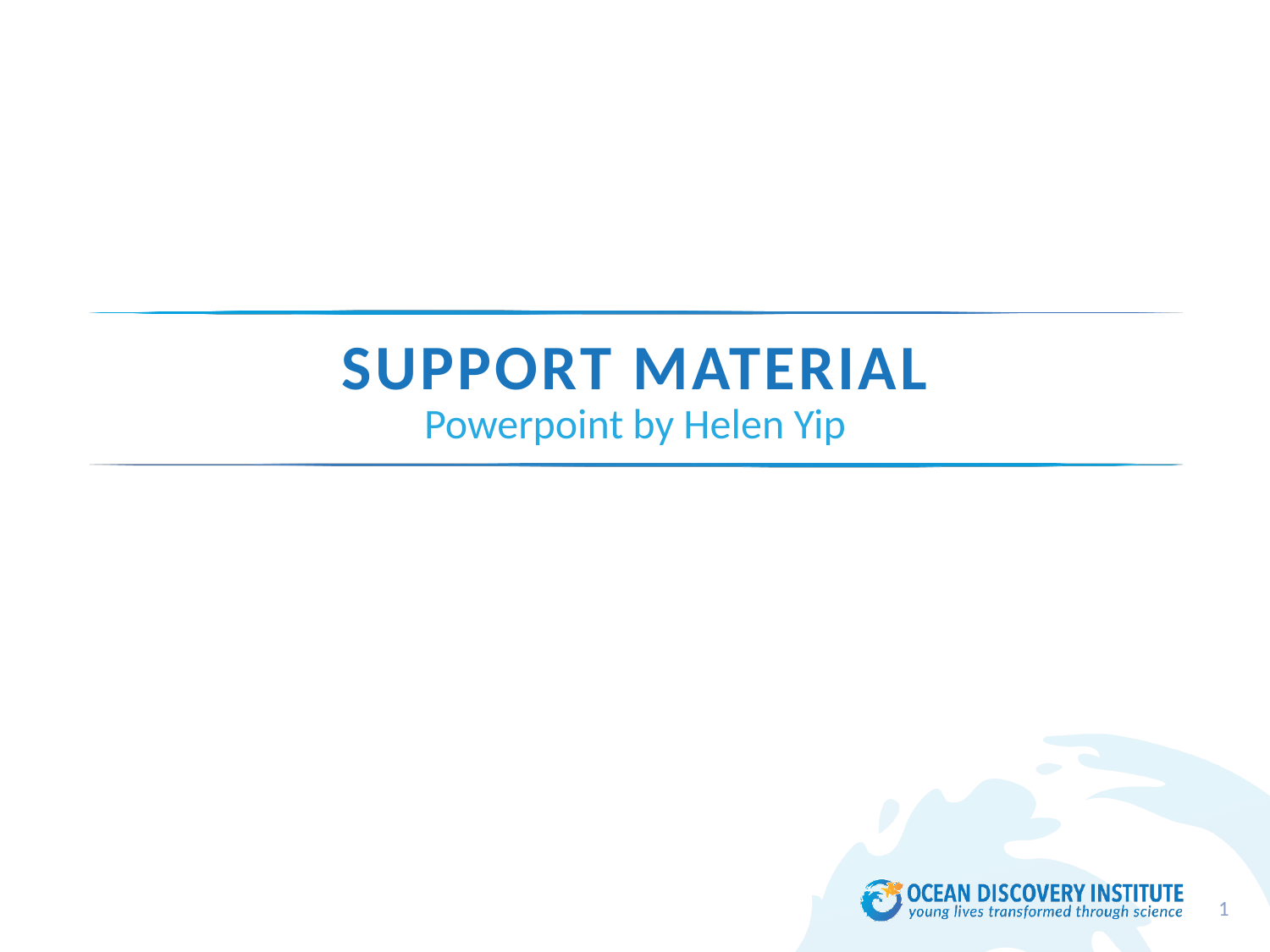

# support material
Powerpoint by Helen Yip
1